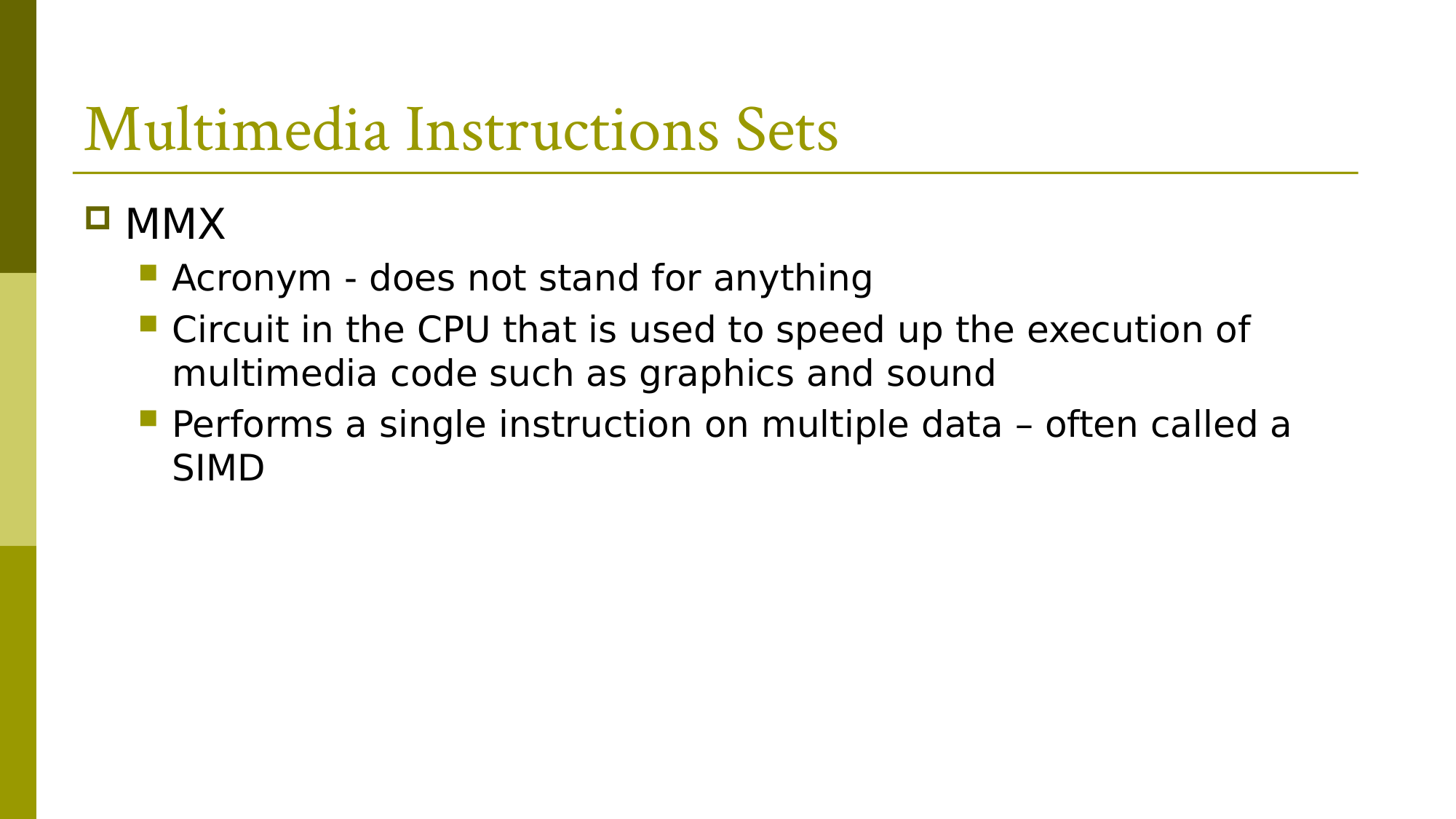

# Multimedia Instructions Sets
MMX
Acronym - does not stand for anything
Circuit in the CPU that is used to speed up the execution of multimedia code such as graphics and sound
Performs a single instruction on multiple data – often called a SIMD